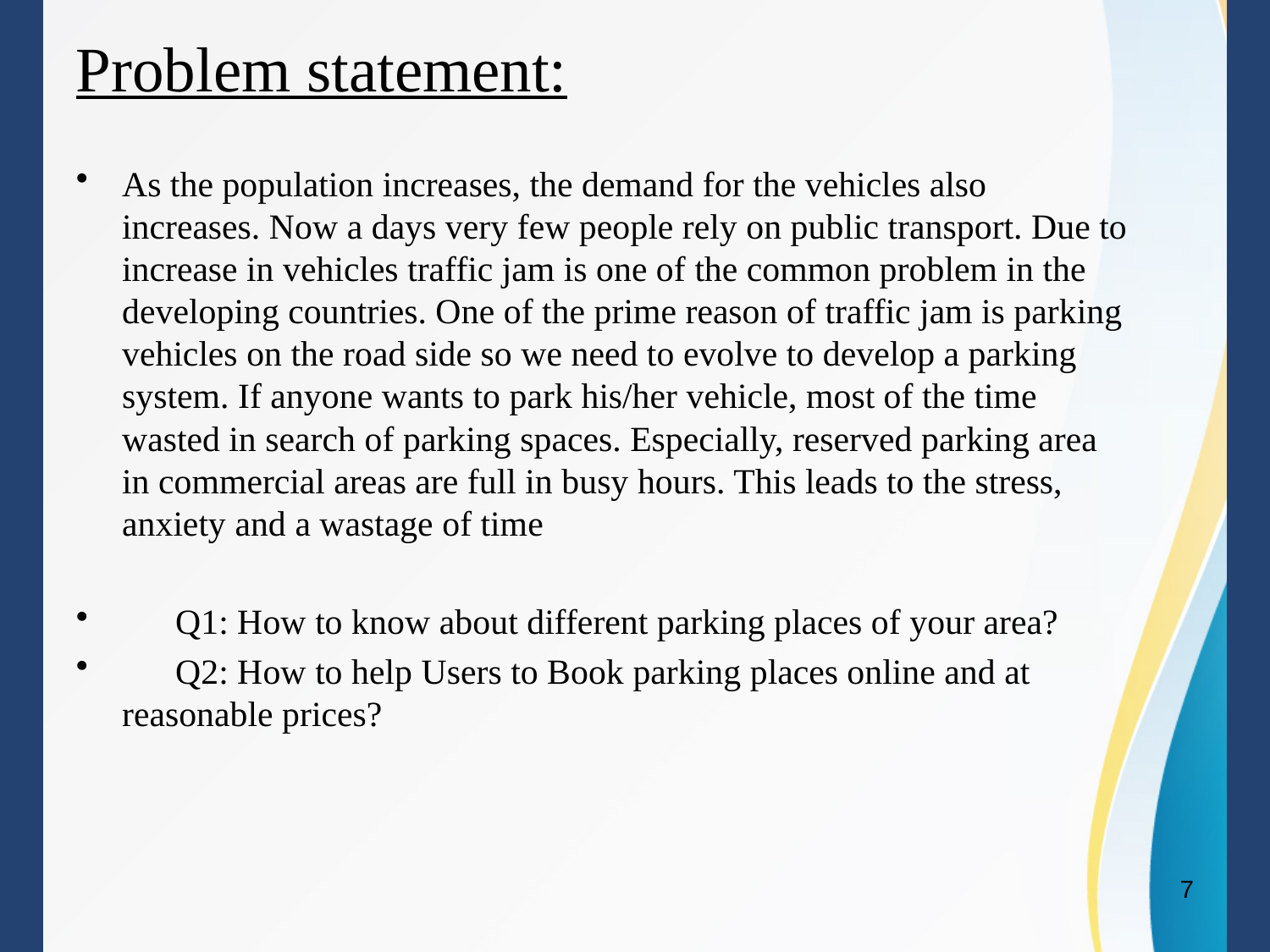

# Problem statement:
As the population increases, the demand for the vehicles also increases. Now a days very few people rely on public transport. Due to increase in vehicles traffic jam is one of the common problem in the developing countries. One of the prime reason of traffic jam is parking vehicles on the road side so we need to evolve to develop a parking system. If anyone wants to park his/her vehicle, most of the time wasted in search of parking spaces. Especially, reserved parking area in commercial areas are full in busy hours. This leads to the stress, anxiety and a wastage of time

      Q1: How to know about different parking places of your area?
      Q2: How to help Users to Book parking places online and at reasonable prices?
7